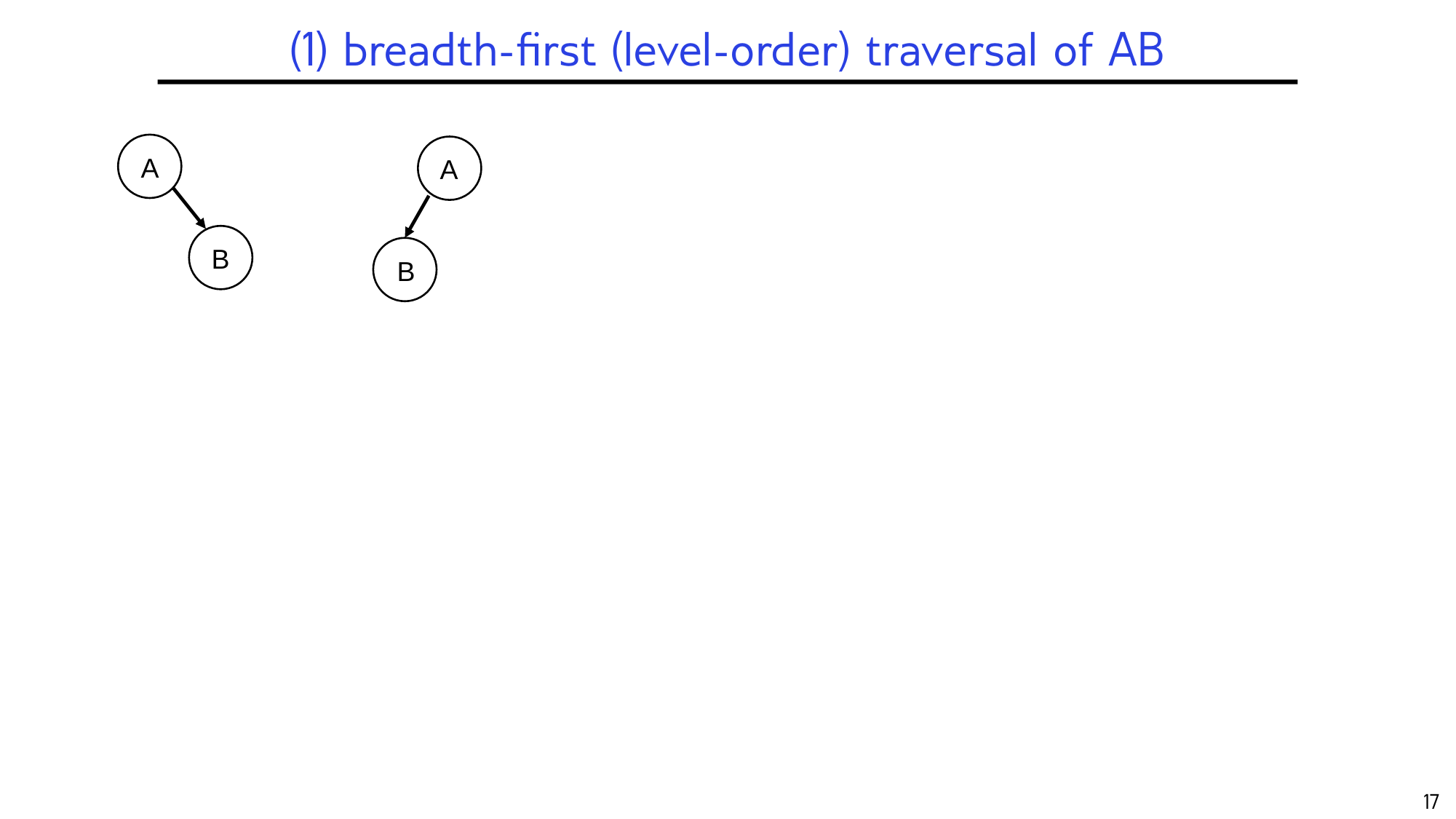

# (1) breadth-first (level-order) traversal of AB

A
A

B

B